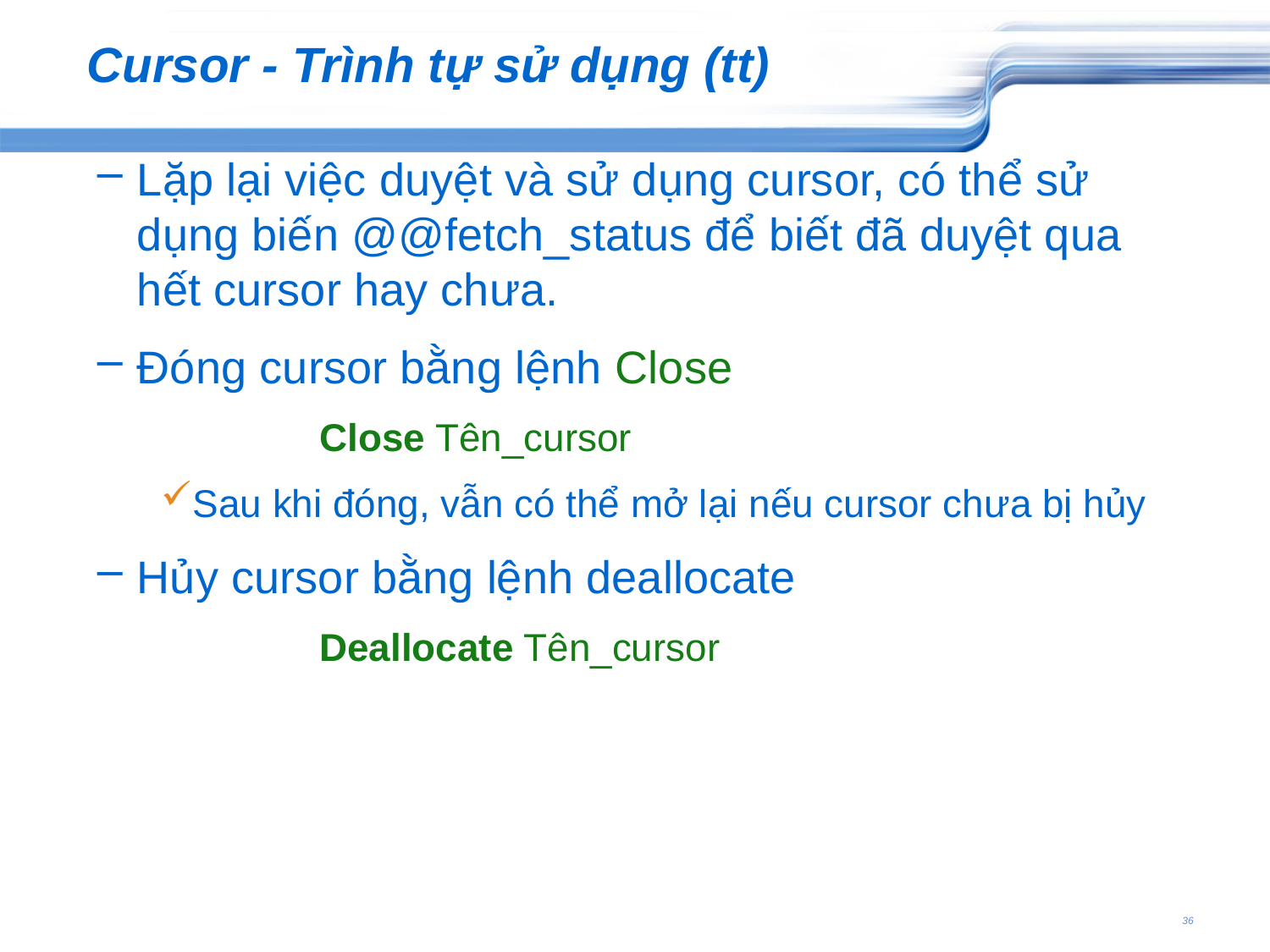

# Cursor - Trình tự sử dụng (tt)
Lặp lại việc duyệt và sử dụng cursor, có thể sử dụng biến @@fetch_status để biết đã duyệt qua hết cursor hay chưa.
Đóng cursor bằng lệnh Close
		Close Tên_cursor
Sau khi đóng, vẫn có thể mở lại nếu cursor chưa bị hủy
Hủy cursor bằng lệnh deallocate
		Deallocate Tên_cursor

36